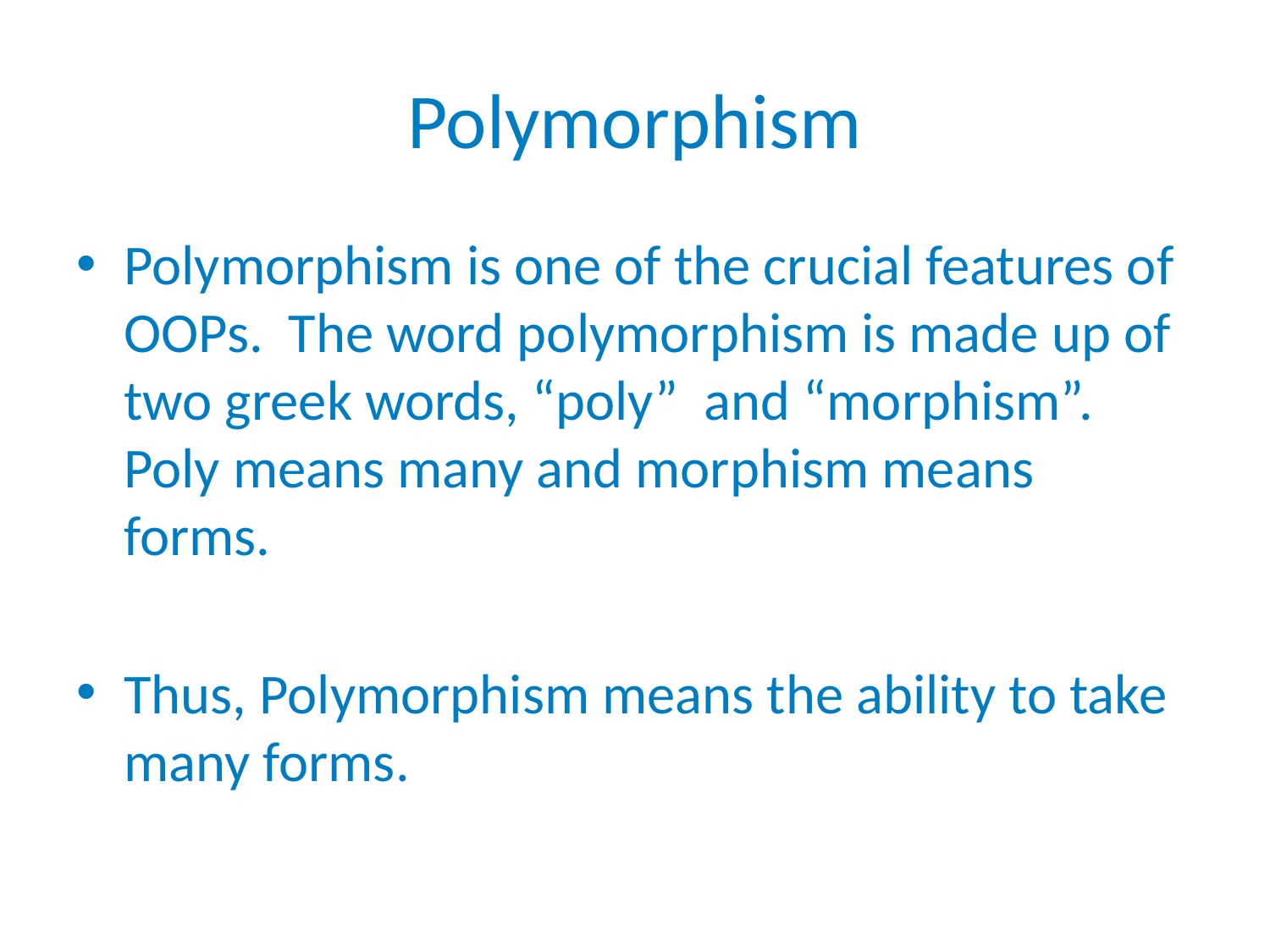

# Polymorphism
Polymorphism is one of the crucial features of OOPs.  The word polymorphism is made up of two greek words, “poly”  and “morphism”. Poly means many and morphism means forms.

Thus, Polymorphism means the ability to take many forms.